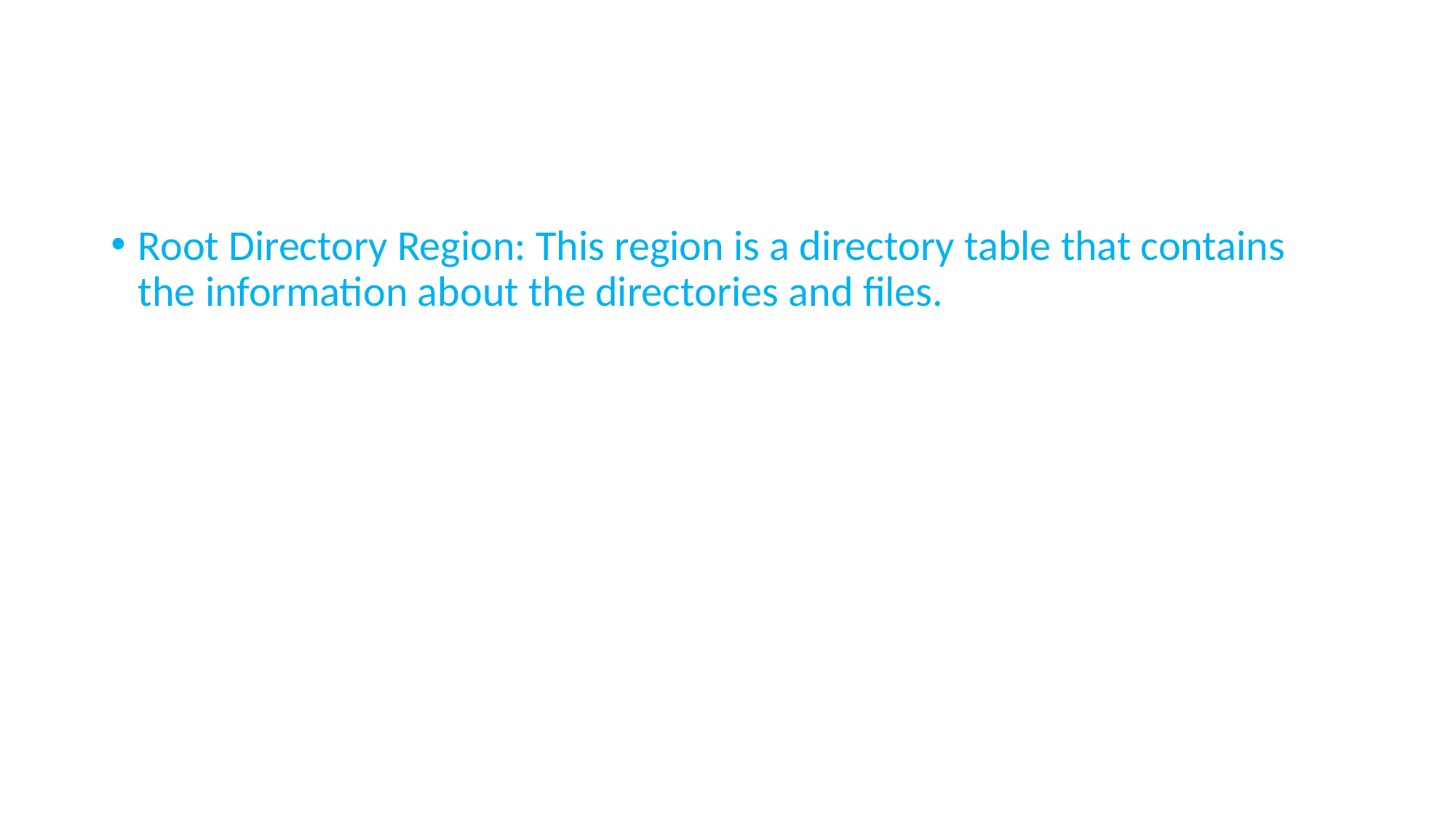

#
Root Directory Region: This region is a directory table that contains the information about the directories and files.